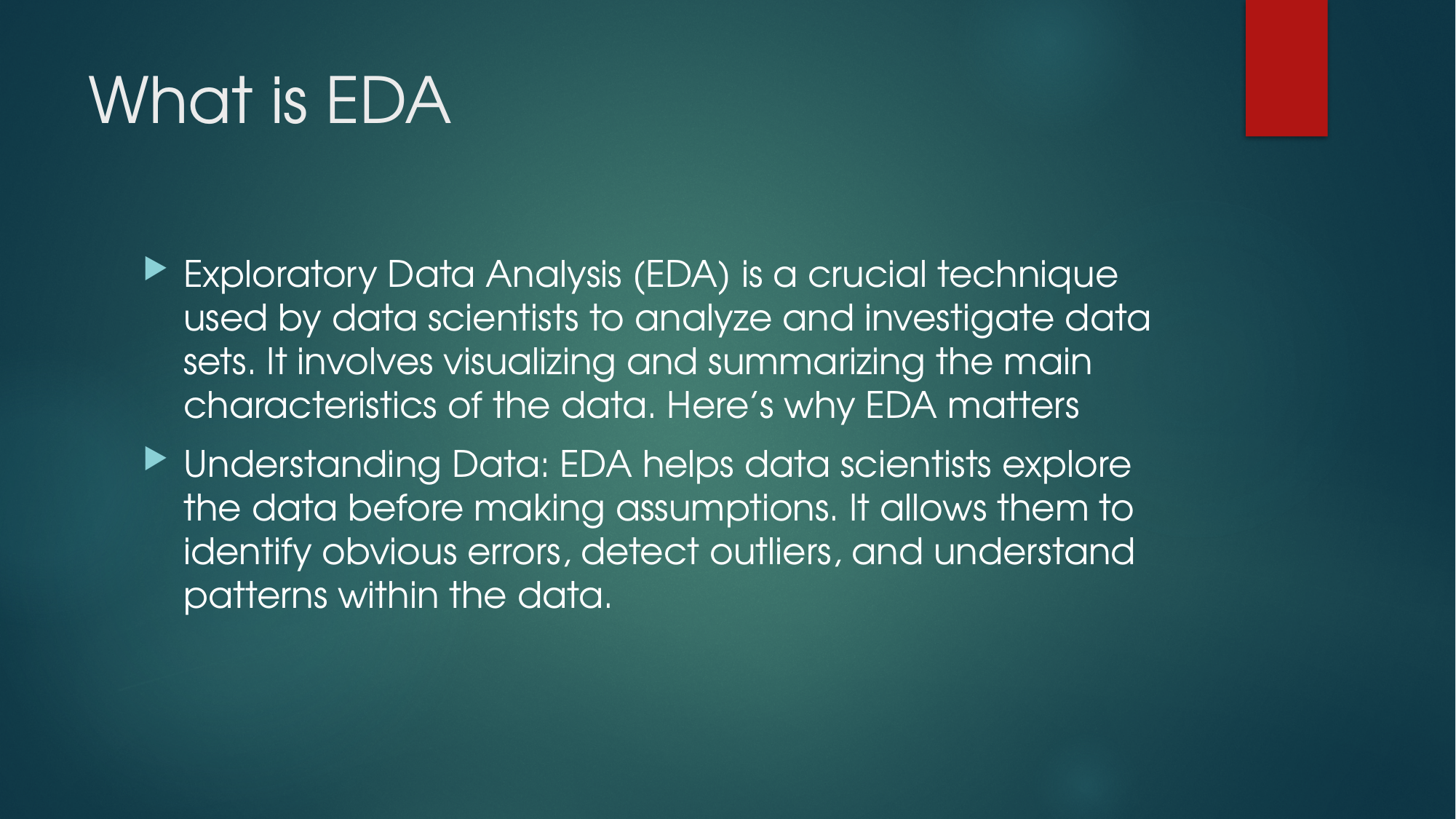

# What is EDA
Exploratory Data Analysis (EDA) is a crucial technique used by data scientists to analyze and investigate data sets. It involves visualizing and summarizing the main characteristics of the data. Here’s why EDA matters
Understanding Data: EDA helps data scientists explore the data before making assumptions. It allows them to identify obvious errors, detect outliers, and understand patterns within the data.